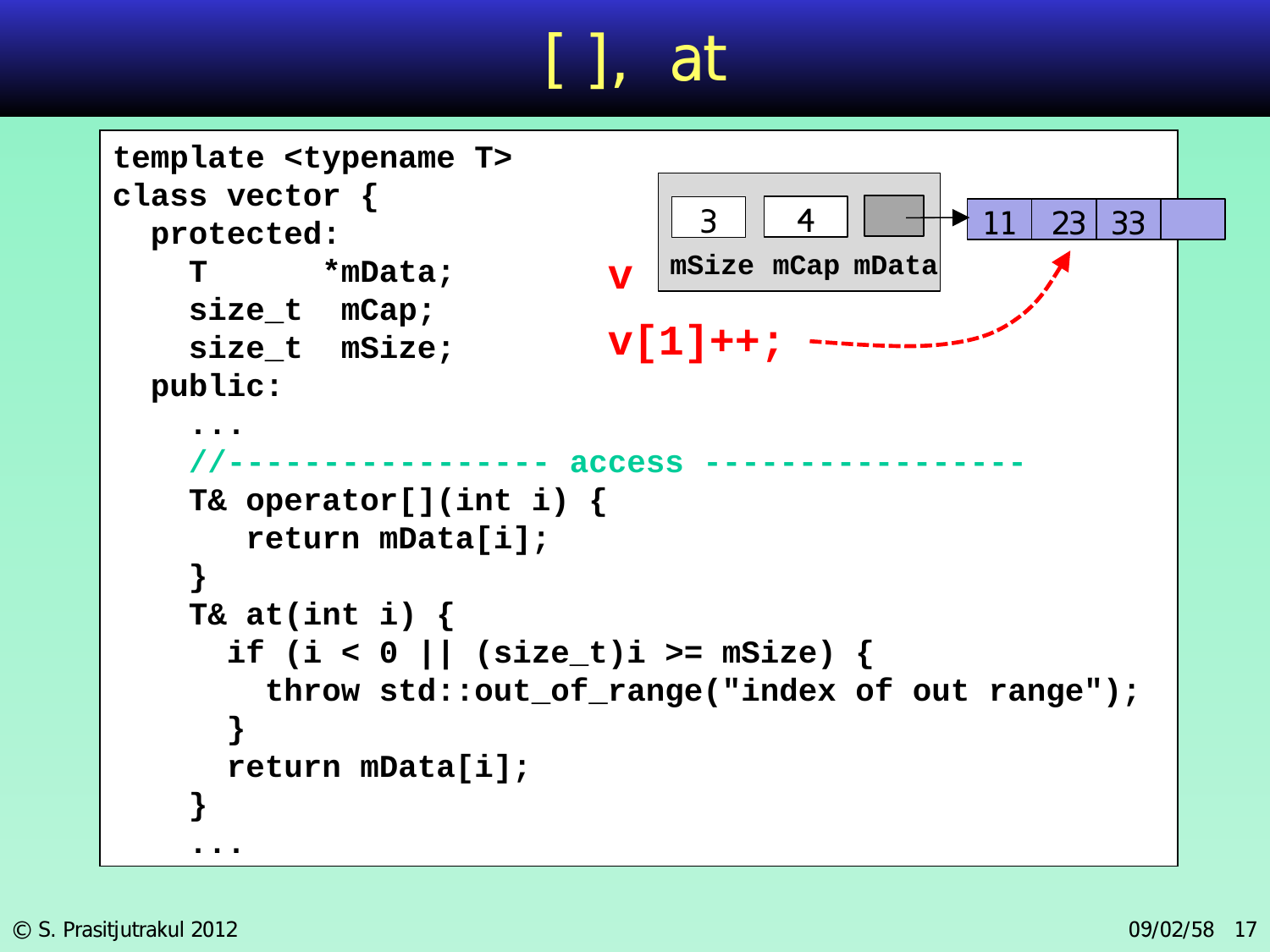

# [ ],  at
template <typename T>
class vector {
  protected:
    T      *mData;
    size_t  mCap;
    size_t  mSize;
  public:
    ...
    //----------------- access -----------------
    T& operator[](int i) {
       return mData[i];
    }
    T& at(int i) {
      if (i < 0 || (size_t)i >= mSize) {
        throw std::out_of_range("index of out range");
      }
      return mData[i];
    }
    ...

4
3
11
 23
33

mSize
mCap
mData
v

v[1]++;